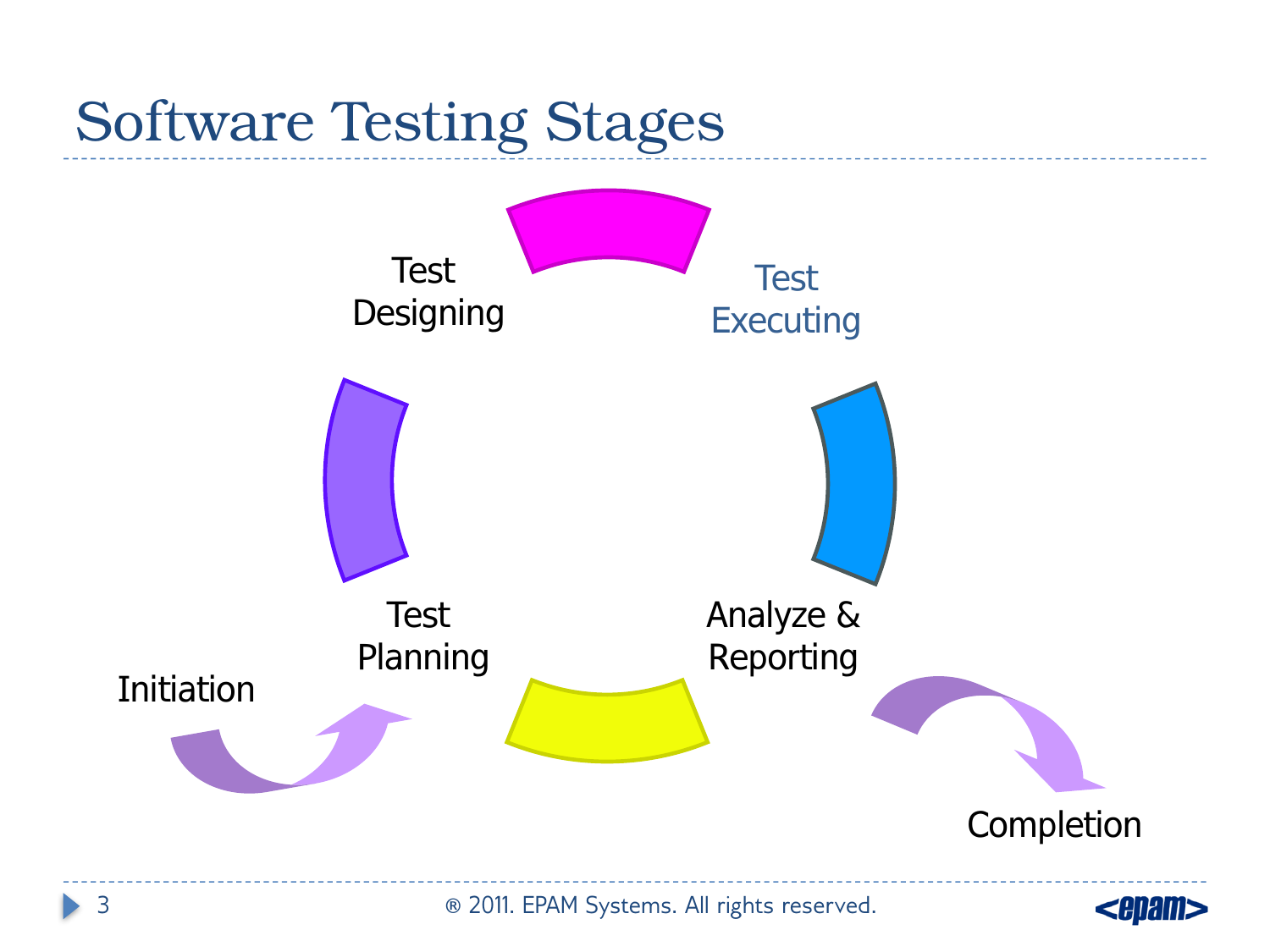

Functional Testing Workflow
# Software Testing Stages

Test
Designing
Test
Executing
Test
Planning
Analyze &
Reporting
Initiation

Completion

3
® 2011. EPAM Systems. All rights reserved.